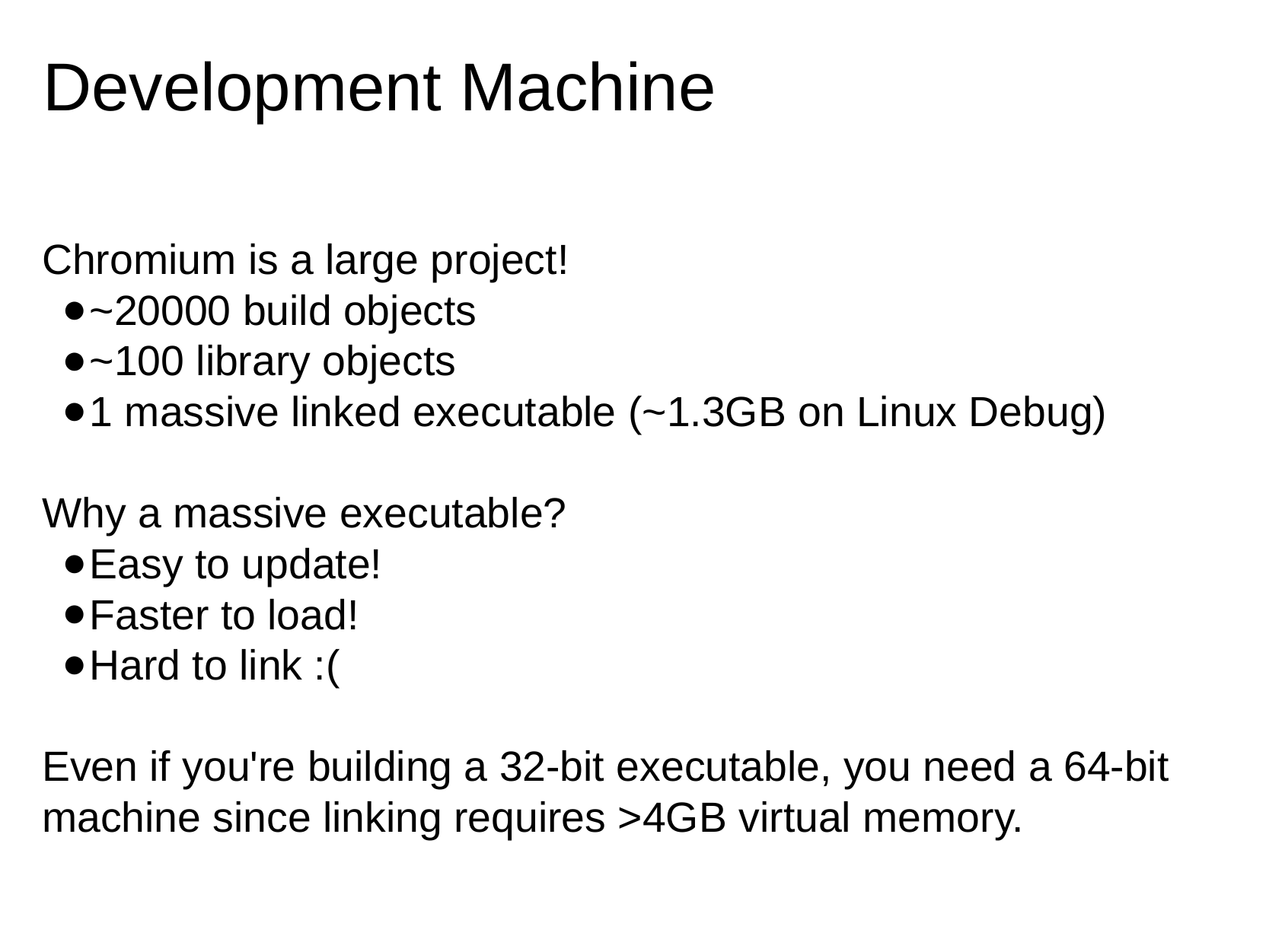

# Development Machine
Chromium is a large project!
~20000 build objects
~100 library objects
1 massive linked executable (~1.3GB on Linux Debug)

Why a massive executable?
Easy to update!
Faster to load!
Hard to link :(

Even if you're building a 32-bit executable, you need a 64-bit machine since linking requires >4GB virtual memory.